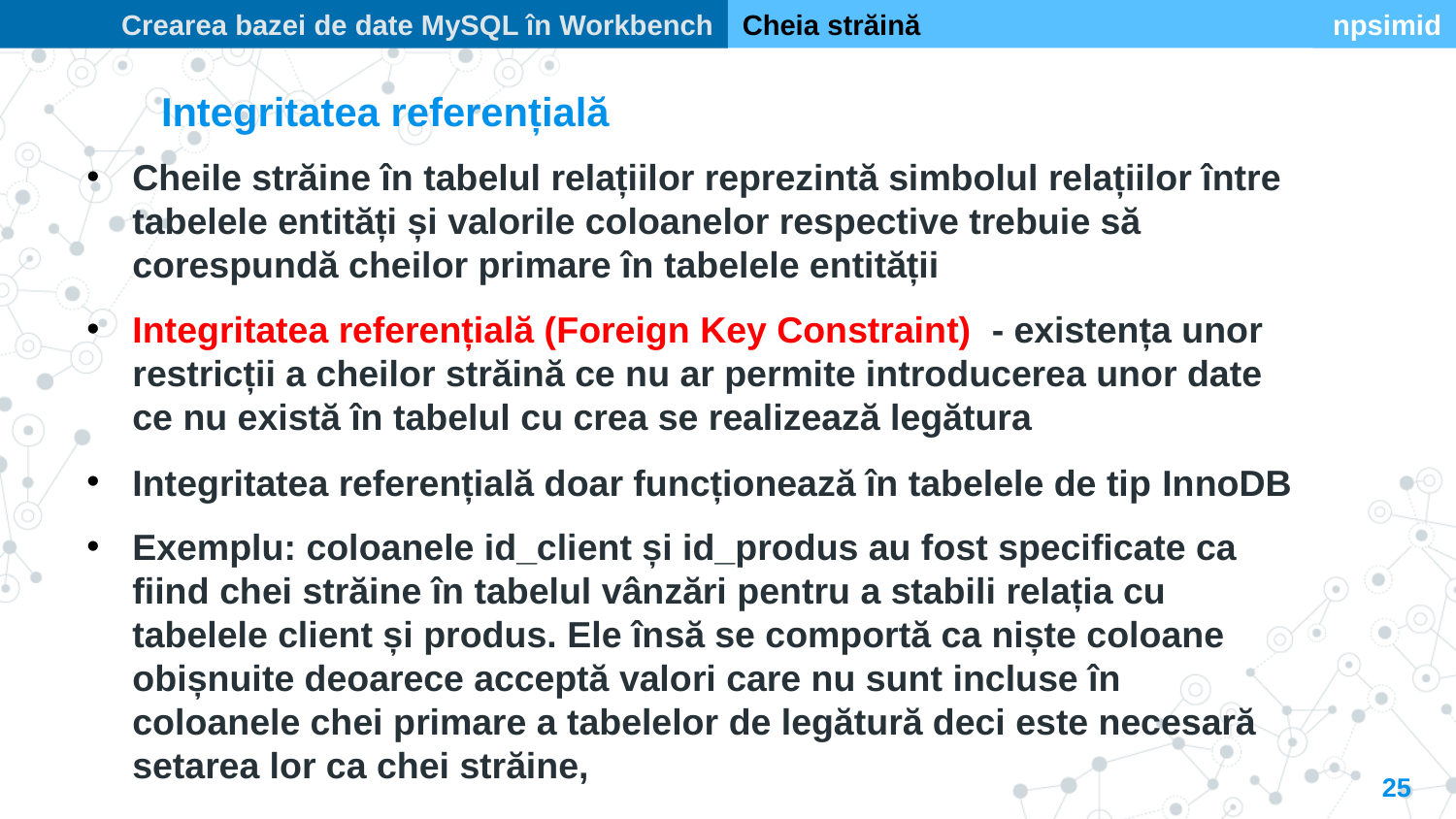

Crearea bazei de date MySQL în Workbench
Cheia străină
npsimid
Integritatea referențială
Cheile străine în tabelul relațiilor reprezintă simbolul relațiilor între tabelele entități și valorile coloanelor respective trebuie să corespundă cheilor primare în tabelele entității
Integritatea referențială (Foreign Key Constraint)  - existența unor restricții a cheilor străină ce nu ar permite introducerea unor date ce nu există în tabelul cu crea se realizează legătura
Integritatea referențială doar funcționează în tabelele de tip InnoDB
Exemplu: coloanele id_client și id_produs au fost specificate ca fiind chei străine în tabelul vânzări pentru a stabili relația cu tabelele client și produs. Ele însă se comportă ca niște coloane obișnuite deoarece acceptă valori care nu sunt incluse în coloanele chei primare a tabelelor de legătură deci este necesară setarea lor ca chei străine,
25